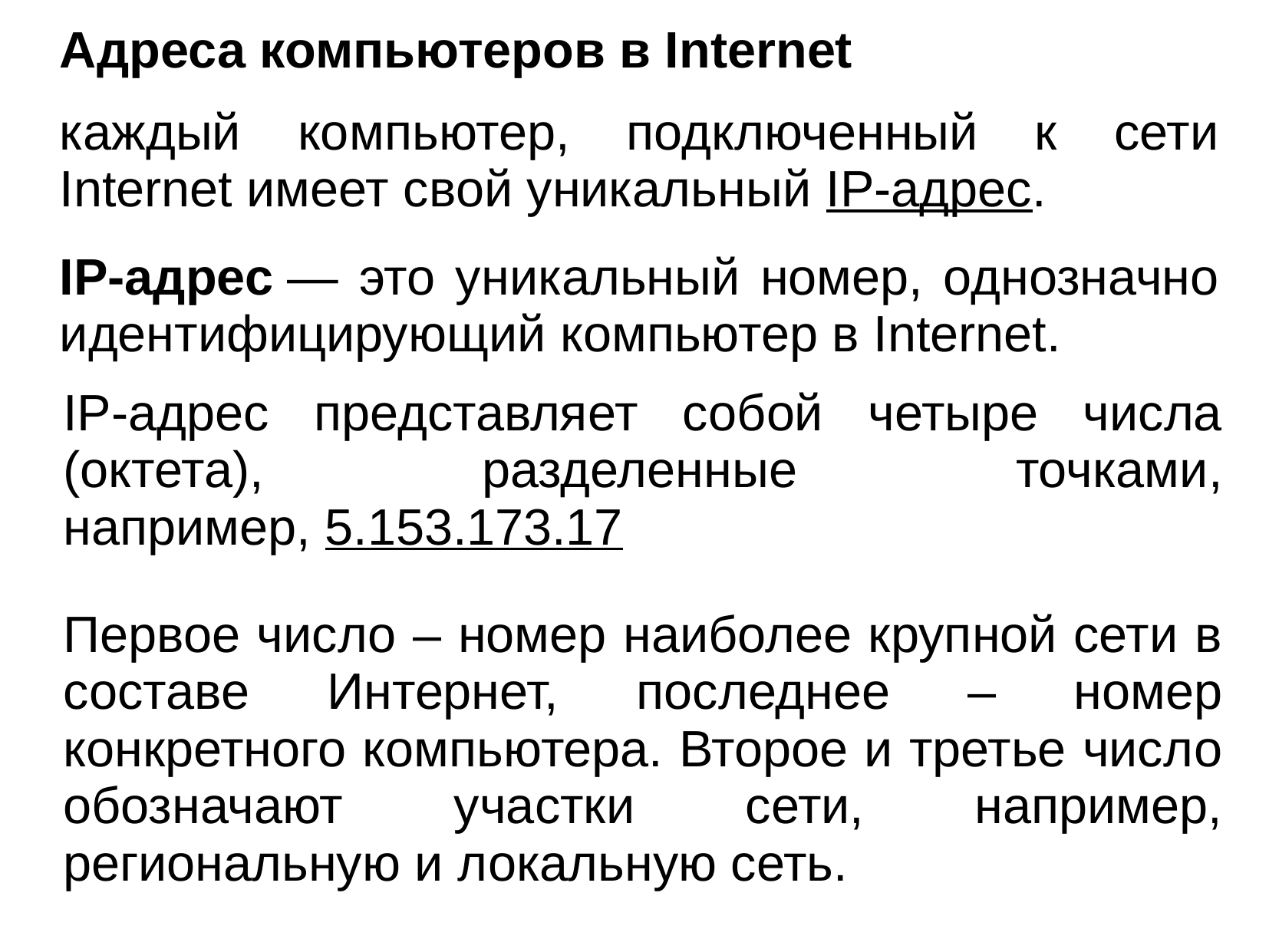

Адреса компьютеров в Internet
каждый компьютер, подключенный к сети Internet имеет свой уникальный IP-адрес.
IP-адрес — это уникальный номер, однозначно идентифицирующий компьютер в Internet.
IP-адрес представляет собой четыре числа (октета), разделенные точками, например, 5.153.173.17
Первое число – номер наиболее крупной сети в составе Интернет, последнее – номер конкретного компьютера. Второе и третье число обозначают участки сети, например, региональную и локальную сеть.